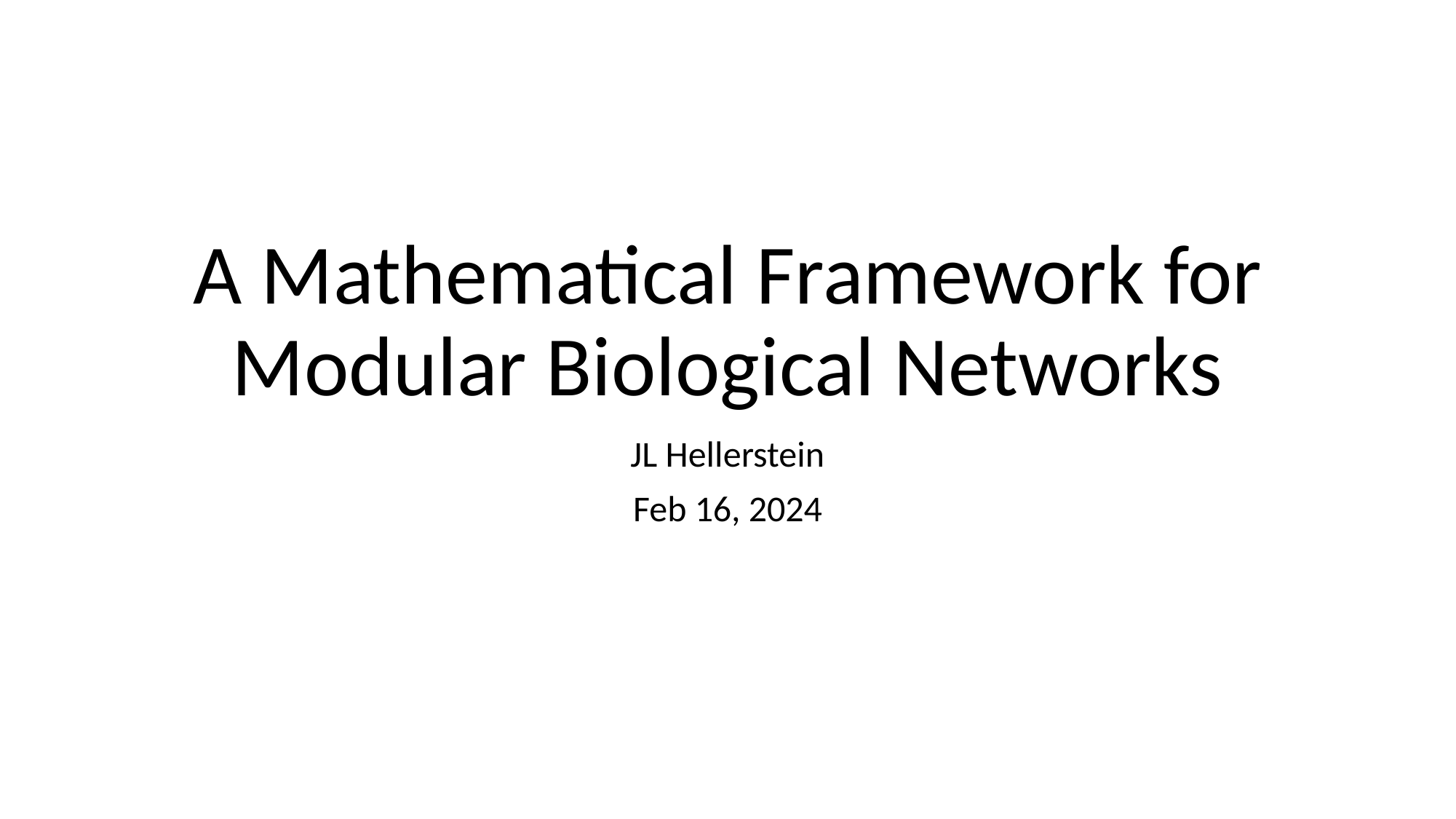

# A Mathematical Framework for Modular Biological Networks
JL Hellerstein
Feb 16, 2024